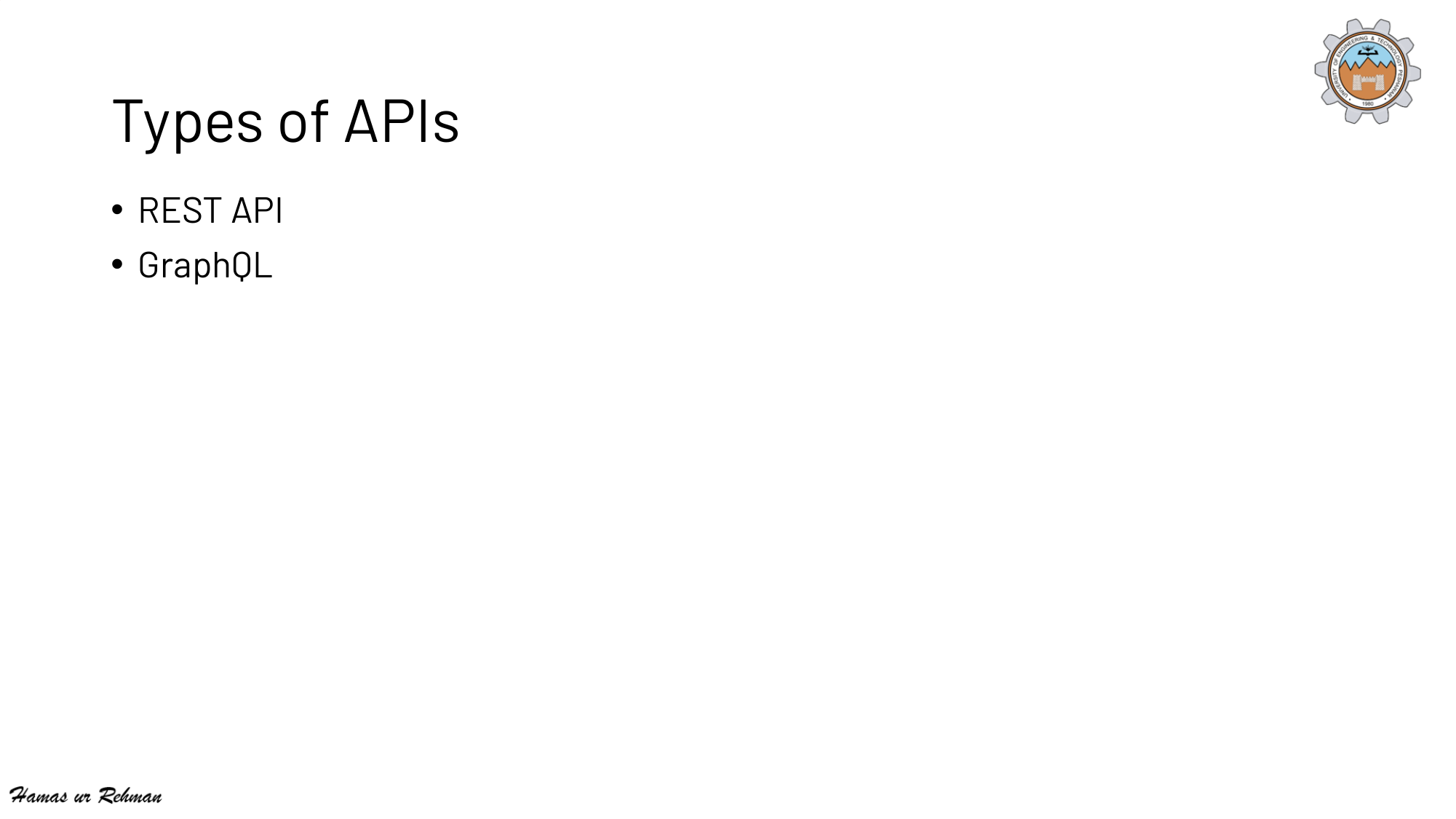

# Types of APIs
REST API
GraphQL